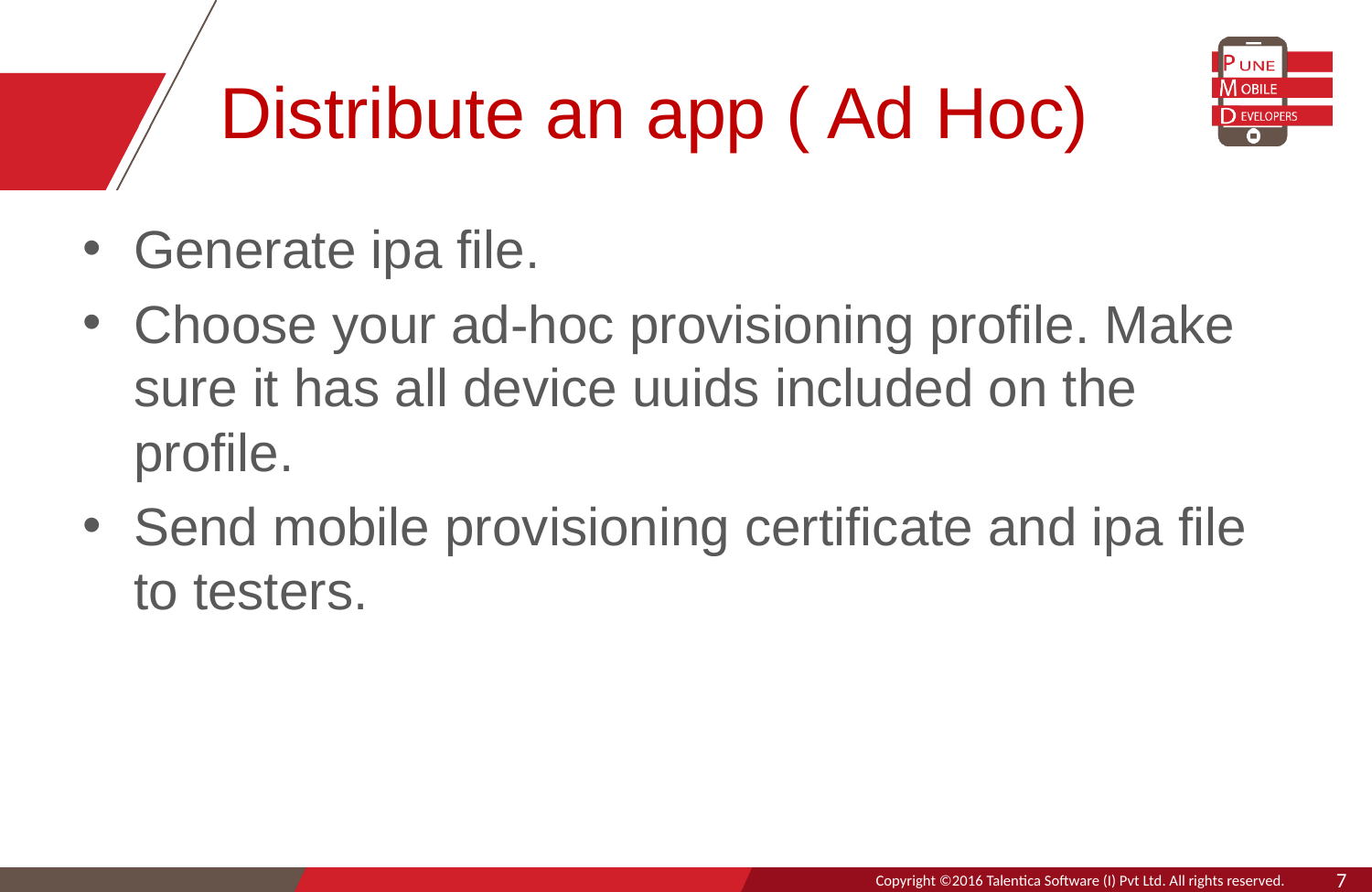

# Distribute an app ( Ad Hoc)
Generate ipa file.
Choose your ad-hoc provisioning profile. Make sure it has all device uuids included on the profile.
Send mobile provisioning certificate and ipa file to testers.
7